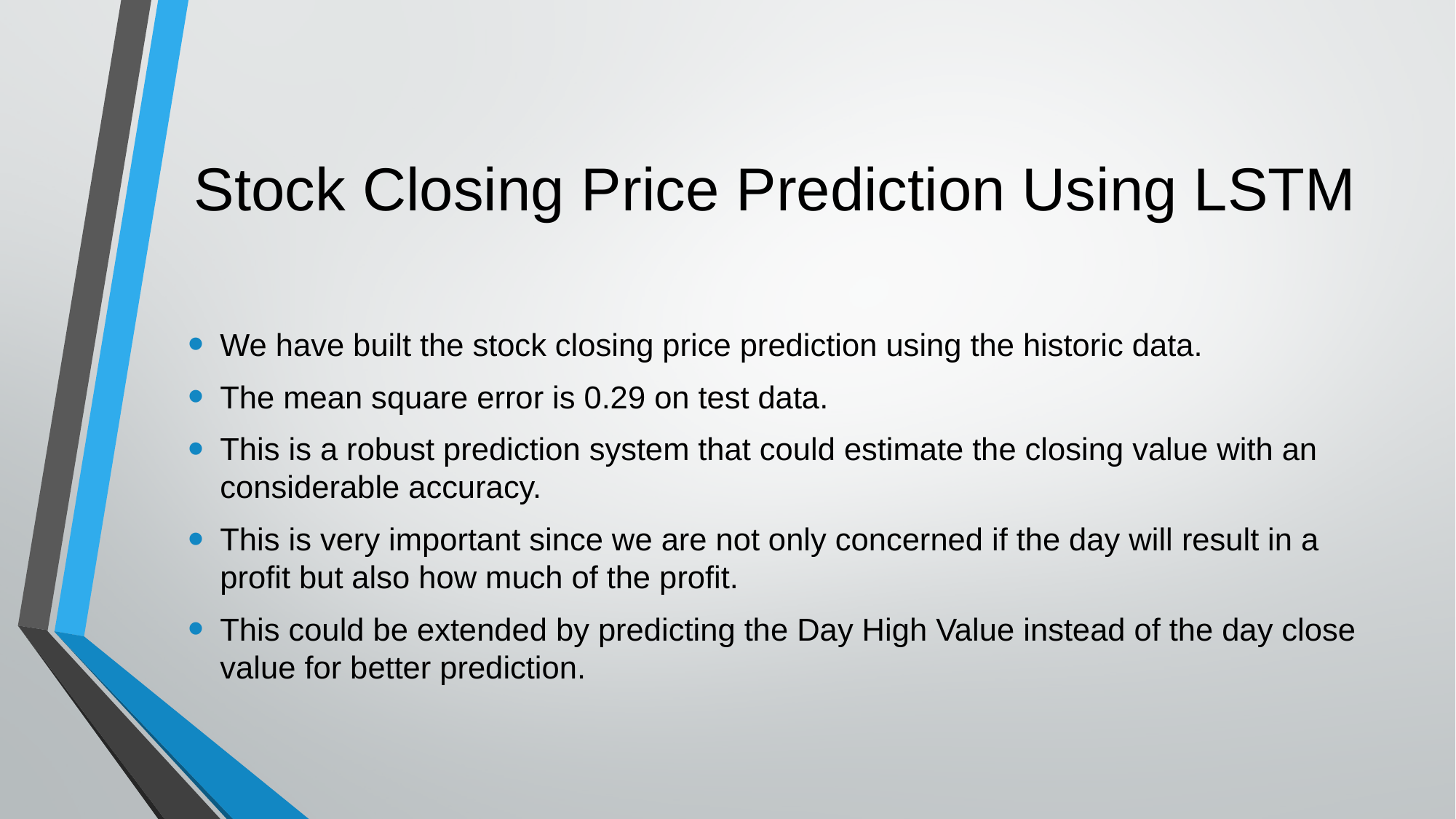

# Stock Closing Price Prediction Using LSTM
We have built the stock closing price prediction using the historic data.
The mean square error is 0.29 on test data.
This is a robust prediction system that could estimate the closing value with an considerable accuracy.
This is very important since we are not only concerned if the day will result in a profit but also how much of the profit.
This could be extended by predicting the Day High Value instead of the day close value for better prediction.